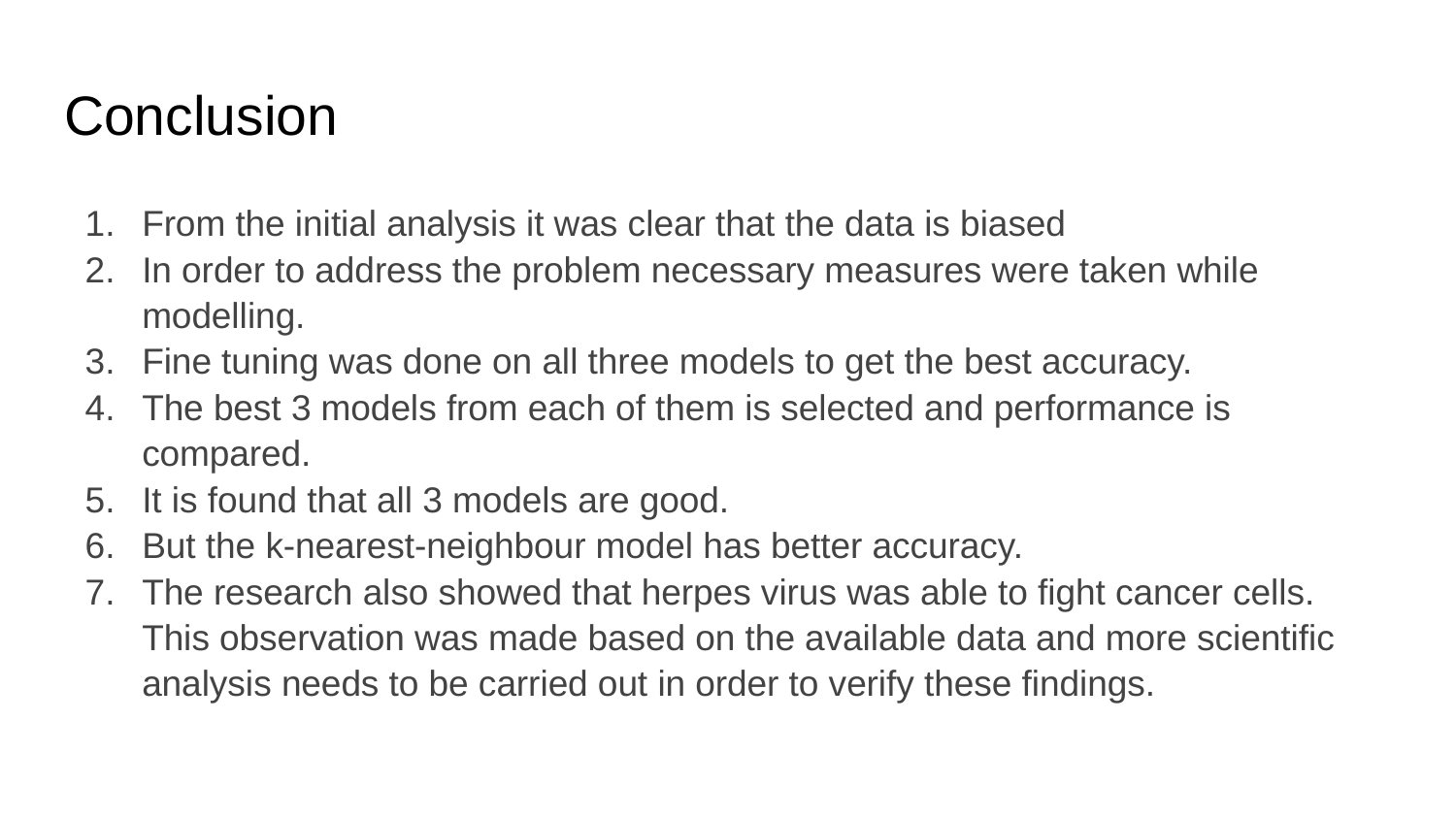

# Conclusion
From the initial analysis it was clear that the data is biased
In order to address the problem necessary measures were taken while modelling.
Fine tuning was done on all three models to get the best accuracy.
The best 3 models from each of them is selected and performance is compared.
It is found that all 3 models are good.
But the k-nearest-neighbour model has better accuracy.
The research also showed that herpes virus was able to fight cancer cells. This observation was made based on the available data and more scientific analysis needs to be carried out in order to verify these findings.